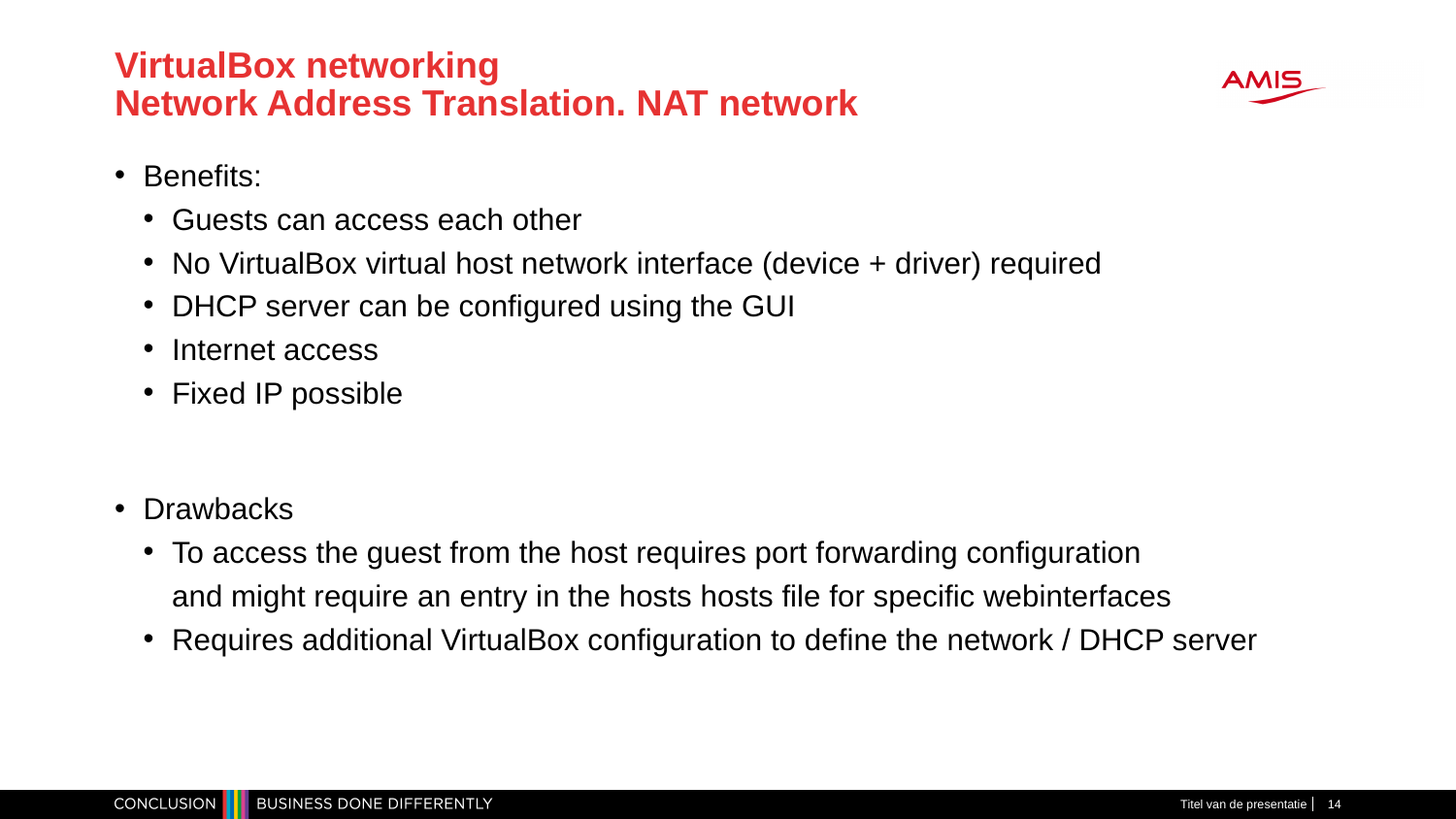

# VirtualBox networking Network Address Translation. NAT network
Benefits:
Guests can access each other
No VirtualBox virtual host network interface (device + driver) required
DHCP server can be configured using the GUI
Internet access
Fixed IP possible

Drawbacks
To access the guest from the host requires port forwarding configuration
and might require an entry in the hosts hosts file for specific webinterfaces
Requires additional VirtualBox configuration to define the network / DHCP server

Titel van de presentatie
14